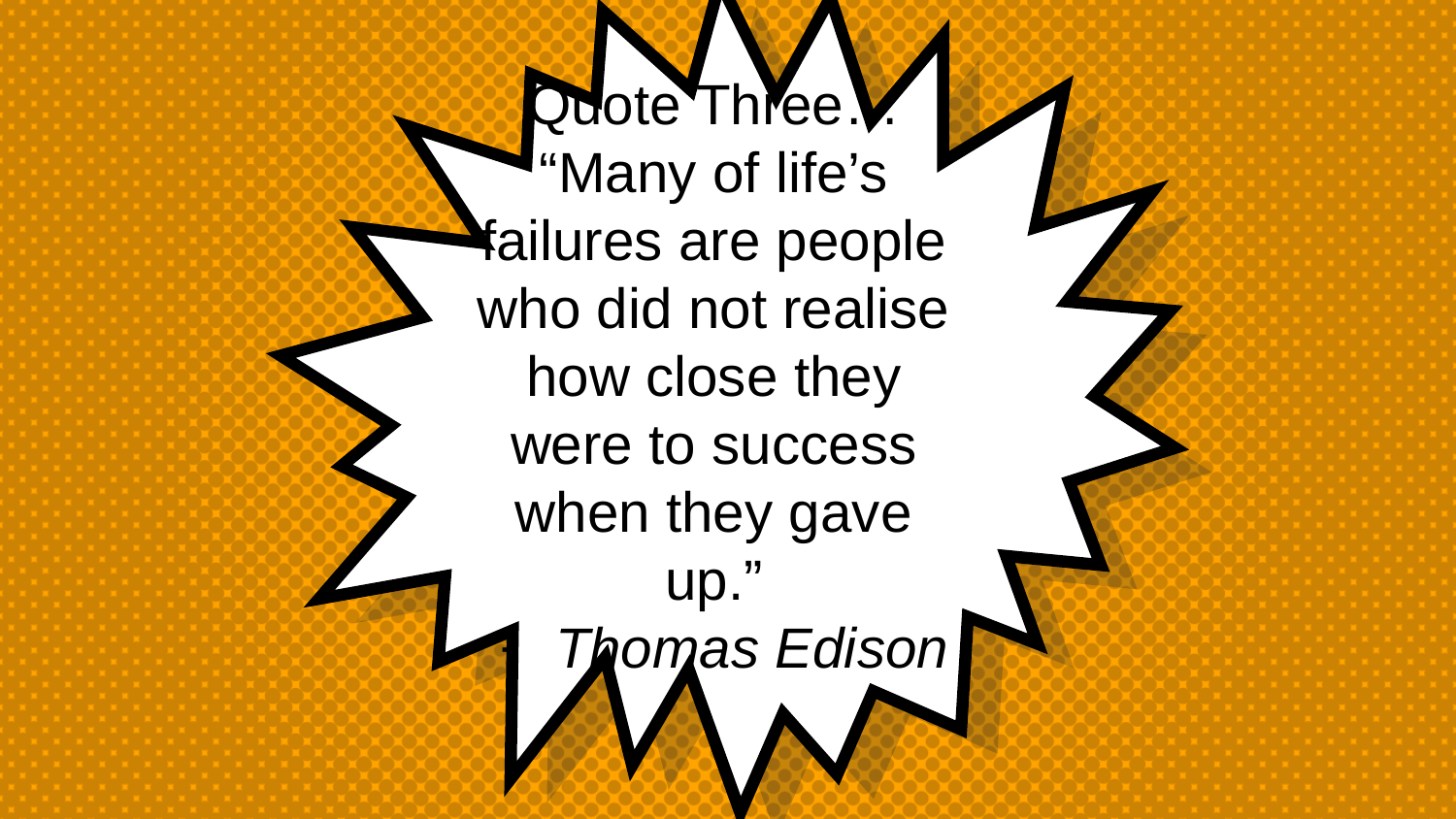

Quote Three…
“Many of life’s failures are people who did not realise how close they were to success when they gave up.”
Thomas Edison